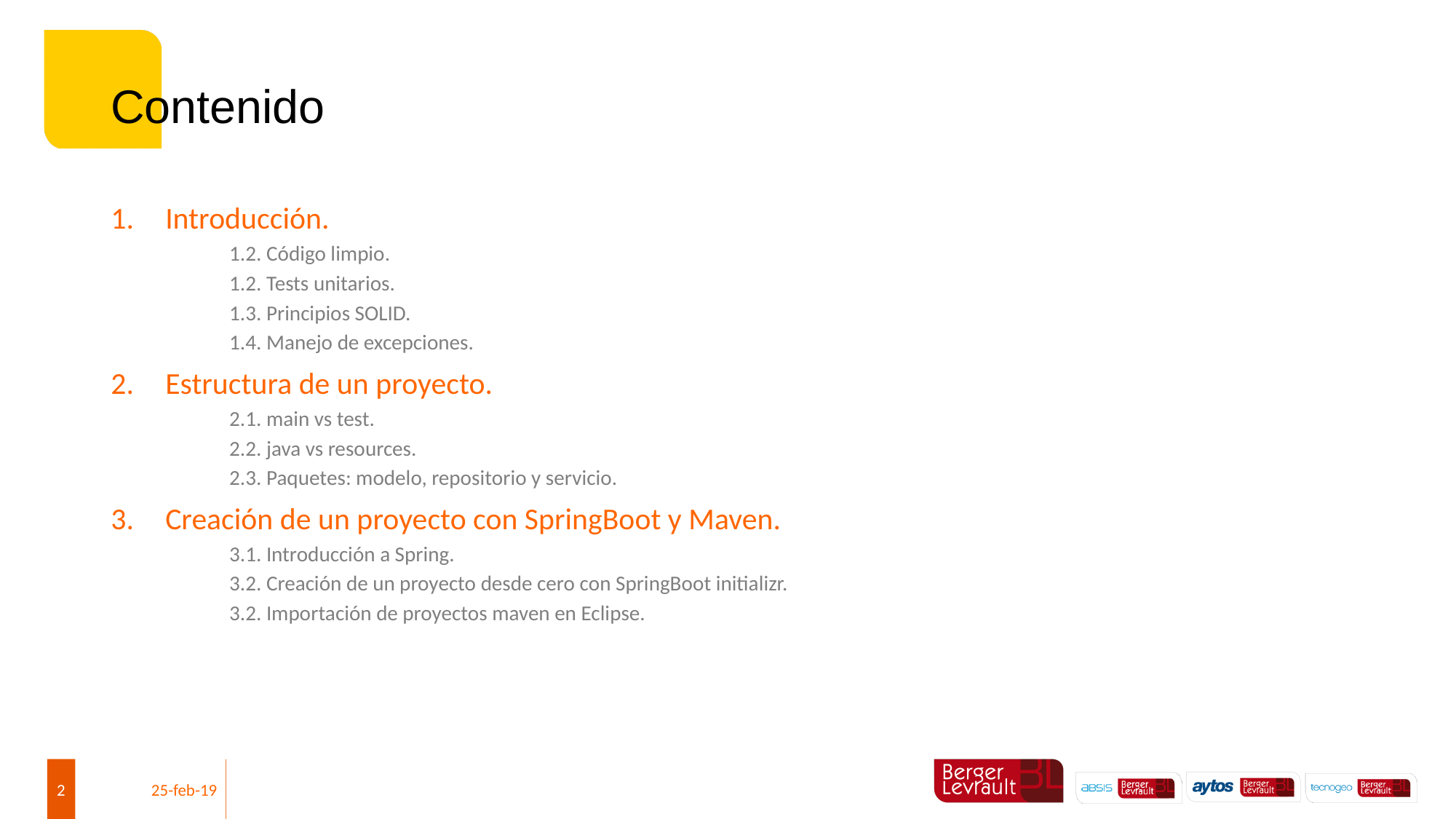

# Contenido

Introducción.
	1.2. Código limpio.
	1.2. Tests unitarios.
	1.3. Principios SOLID.
	1.4. Manejo de excepciones.
Estructura de un proyecto.
	2.1. main vs test.
	2.2. java vs resources.
	2.3. Paquetes: modelo, repositorio y servicio.
Creación de un proyecto con SpringBoot y Maven.
	3.1. Introducción a Spring.
	3.2. Creación de un proyecto desde cero con SpringBoot initializr.
	3.2. Importación de proyectos maven en Eclipse.
2
25-feb-19